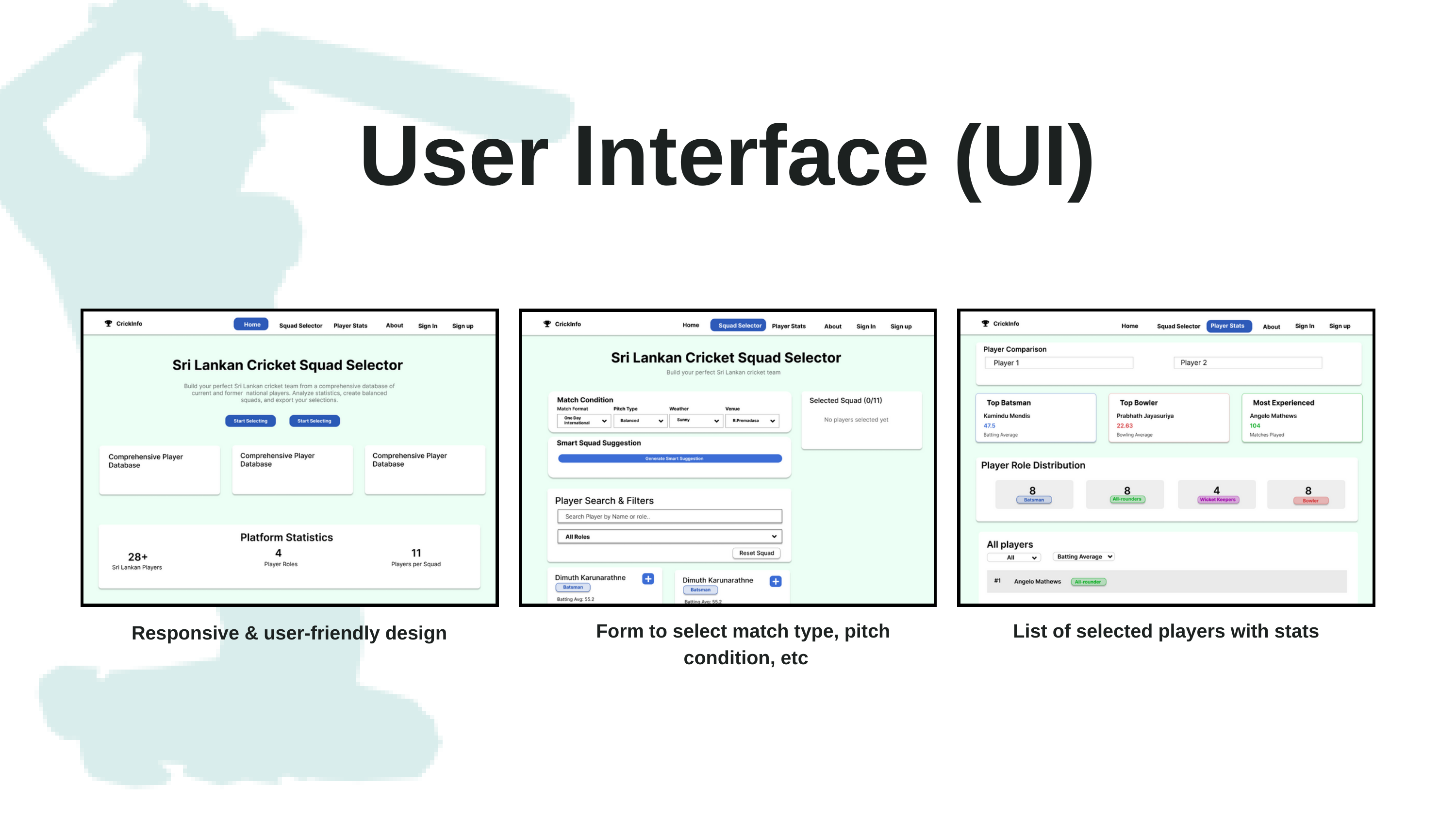

User Interface (UI)

Form to select match type, pitch
 condition, etc
List of selected players with stats
Responsive & user-friendly design